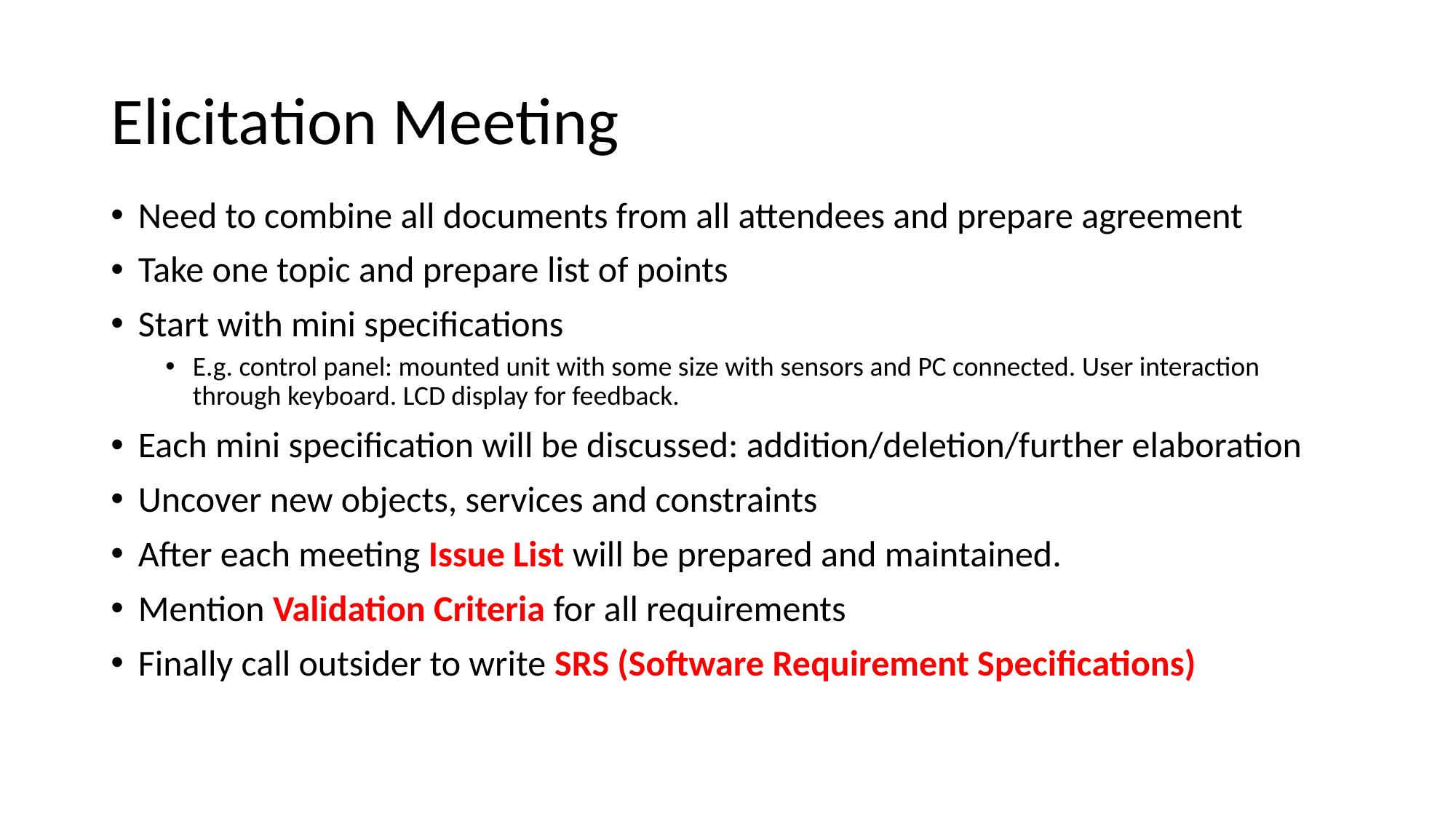

# Elicitation Meeting
Need to combine all documents from all attendees and prepare agreement
Take one topic and prepare list of points
Start with mini specifications
E.g. control panel: mounted unit with some size with sensors and PC connected. User interaction through keyboard. LCD display for feedback.
Each mini specification will be discussed: addition/deletion/further elaboration
Uncover new objects, services and constraints
After each meeting Issue List will be prepared and maintained.
Mention Validation Criteria for all requirements
Finally call outsider to write SRS (Software Requirement Specifications)